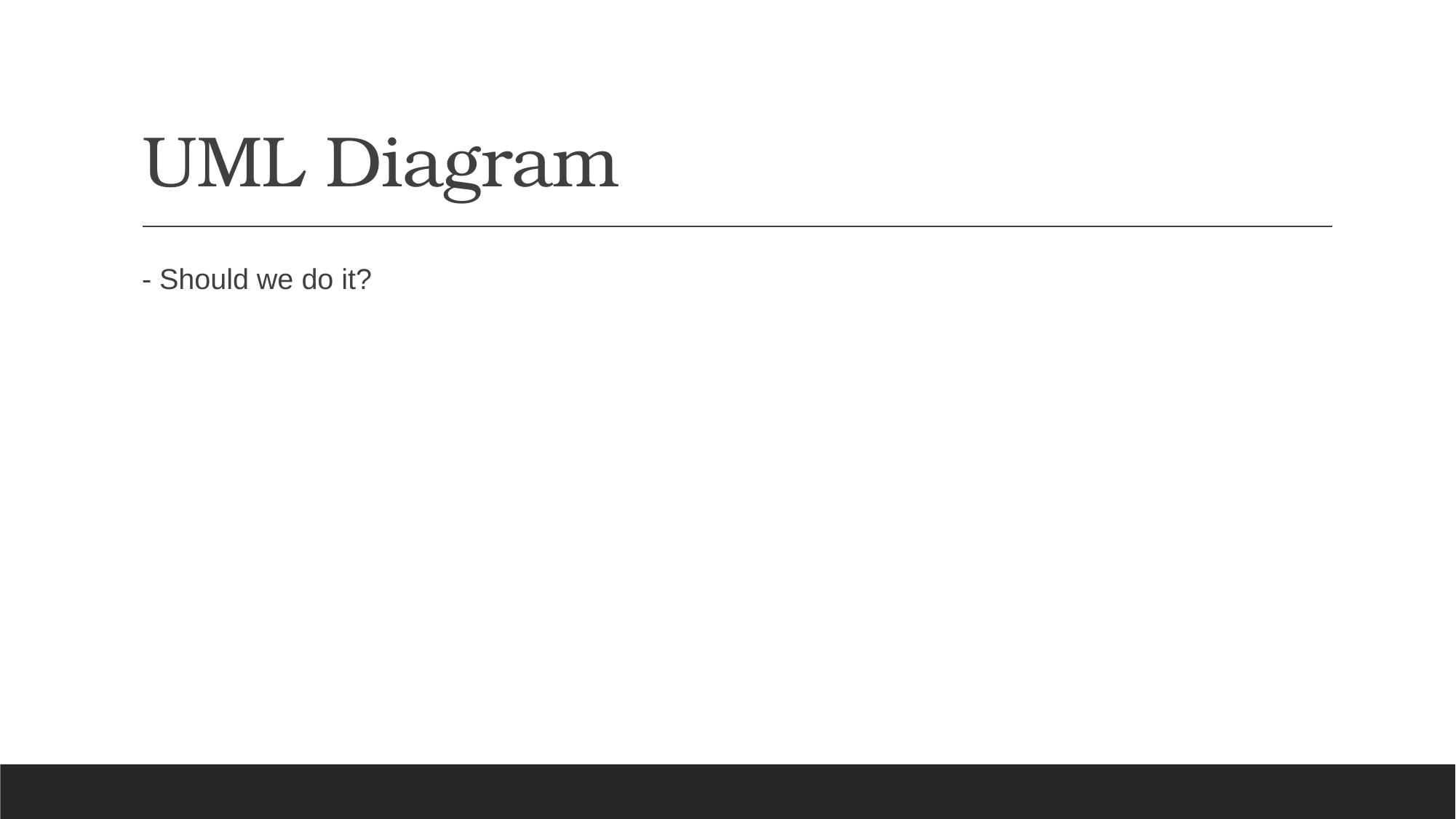

# UML Diagram
- Should we do it?